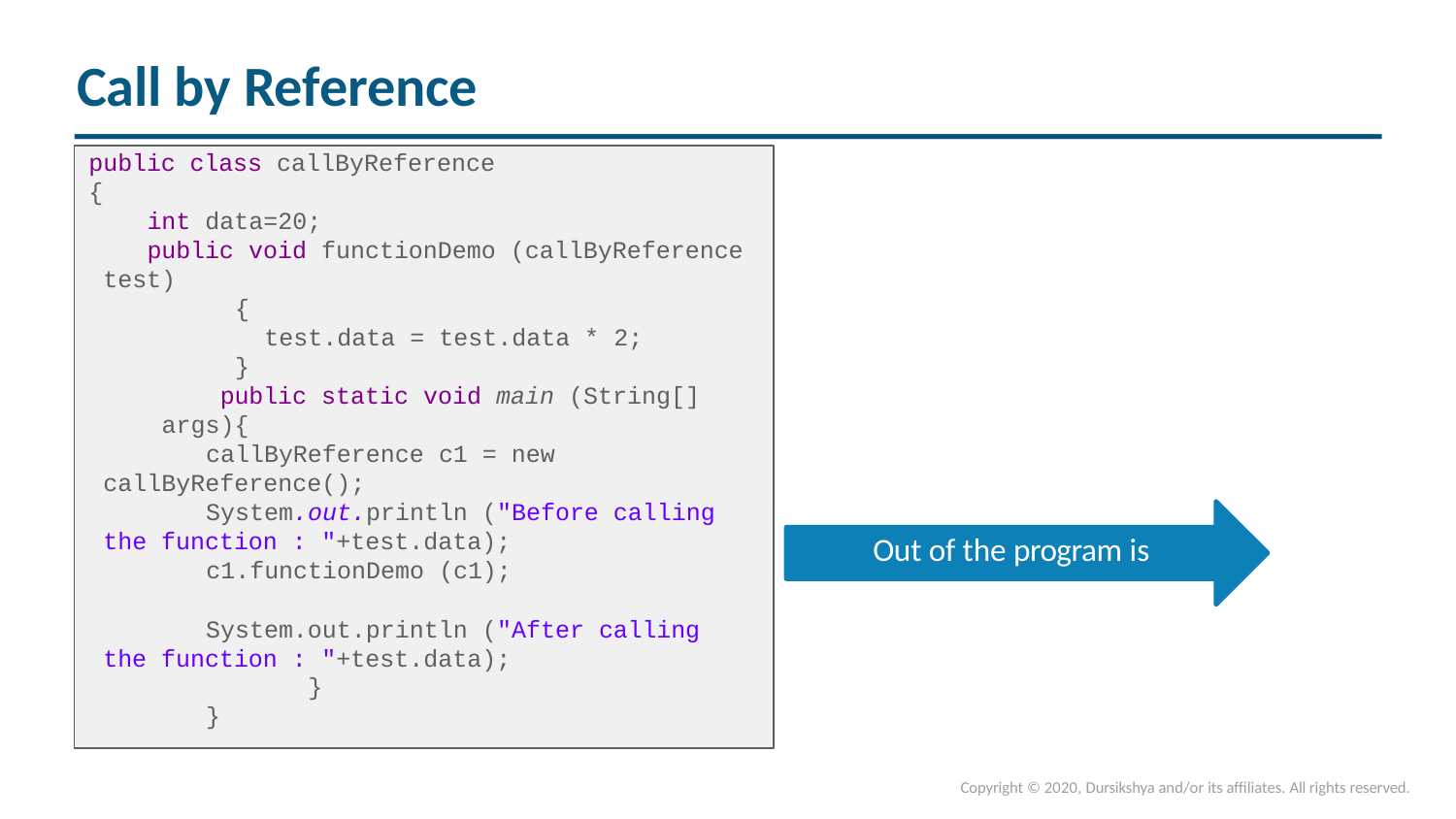

# Call by Reference

public class callByReference
{
int data=20;
public void functionDemo (callByReference  test)
{
test.data = test.data * 2;
}
public static void main (String[] args){
callByReference c1 = new  callByReference();
System.out.println ("Before calling  the function : "+test.data);

Out of the program is
c1.functionDemo (c1);
System.out.println ("After calling  the function : "+test.data);
}
}
Copyright © 2020, Dursikshya and/or its affiliates. All rights reserved.